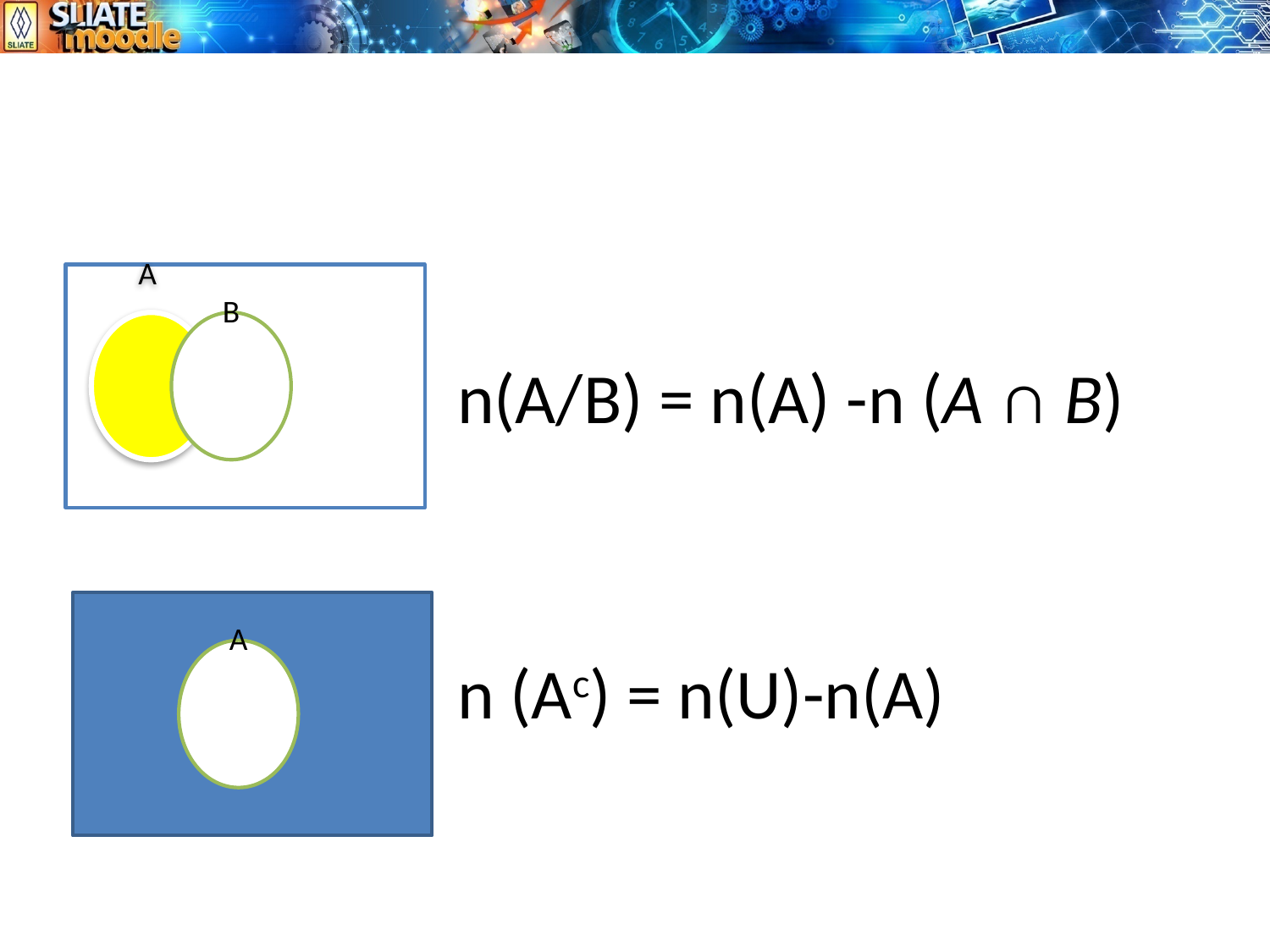

#

	n(A/B) = n(A) -n (A ∩ B)

 	n (Ac) = n(U)-n(A)

A

B

A